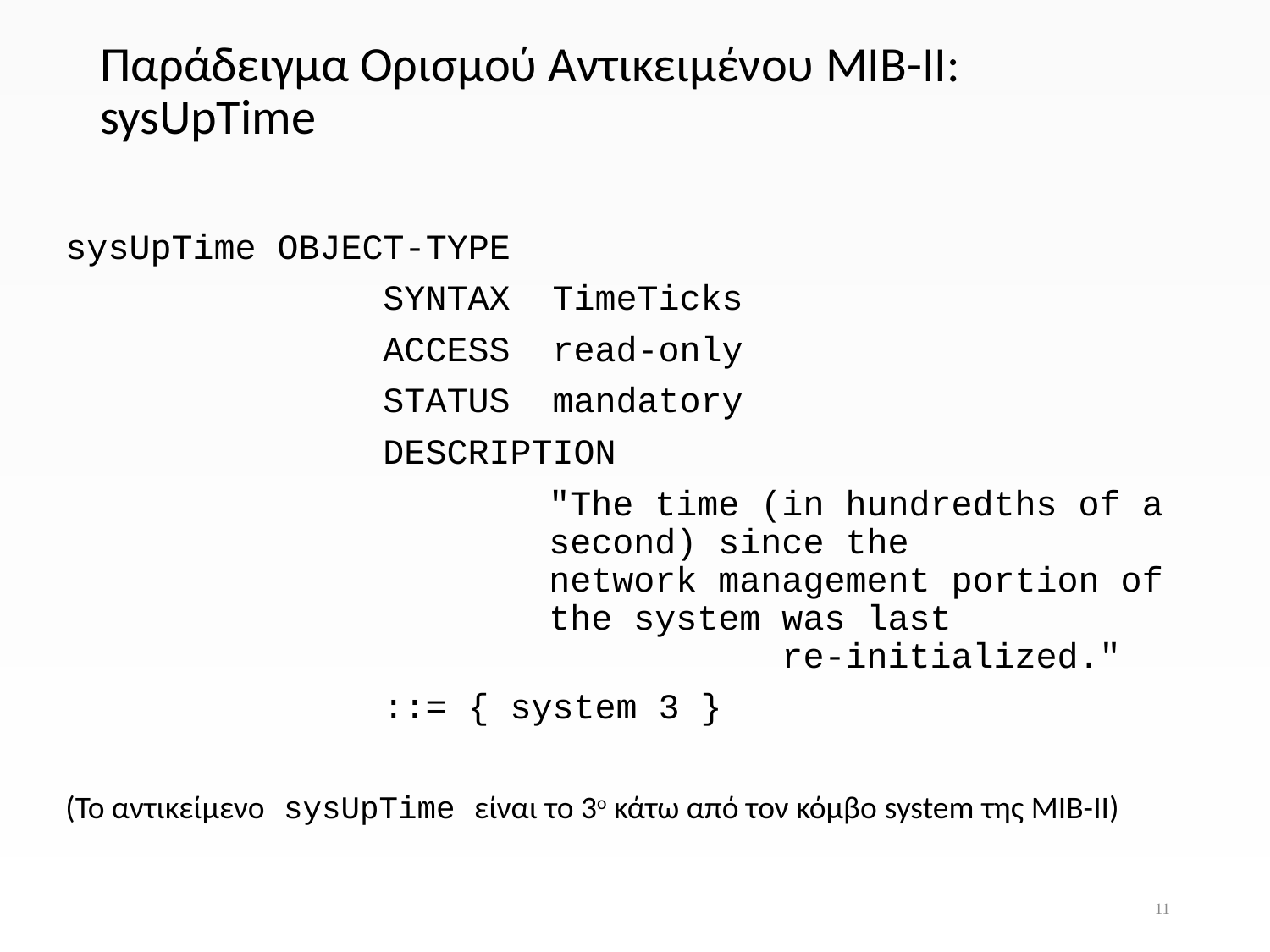

# Παράδειγμα Ορισμού Αντικειμένου MIB-II: sysUpTime
sysUpTime OBJECT-TYPE
               SYNTAX  TimeTicks
               ACCESS  read-only
               STATUS  mandatory
               DESCRIPTION
"The time (in hundredths of a second) since the             network management portion of the system was last                       re-initialized."
               ::= { system 3 }

(Το αντικείμενο sysUpTime είναι το 3ο κάτω από τον κόμβο system της MIB-II)

11